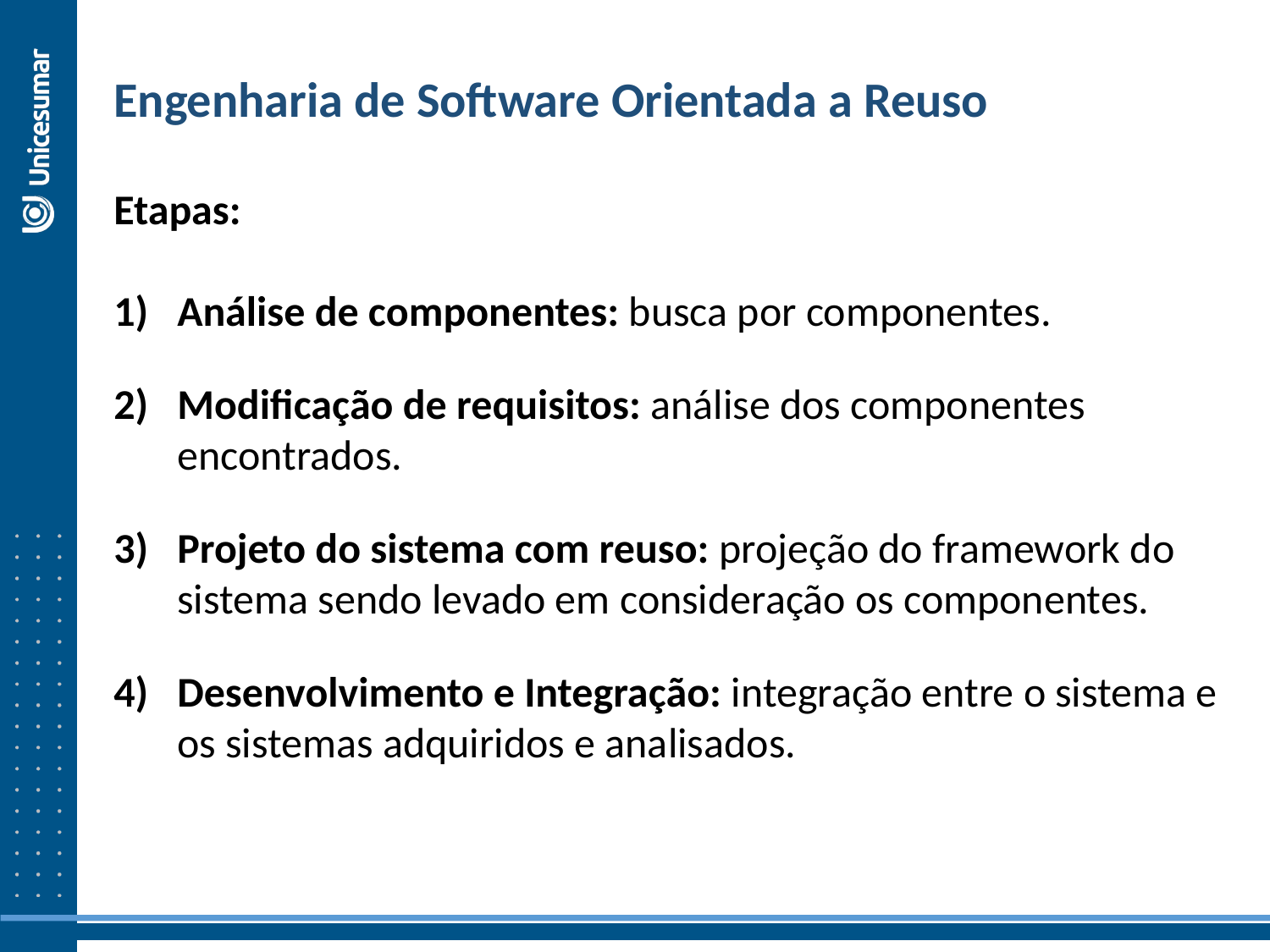

Engenharia de Software Orientada a Reuso
Etapas:

Análise de componentes: busca por componentes.

Modificação de requisitos: análise dos componentes encontrados.

Projeto do sistema com reuso: projeção do framework do sistema sendo levado em consideração os componentes.

Desenvolvimento e Integração: integração entre o sistema e os sistemas adquiridos e analisados.